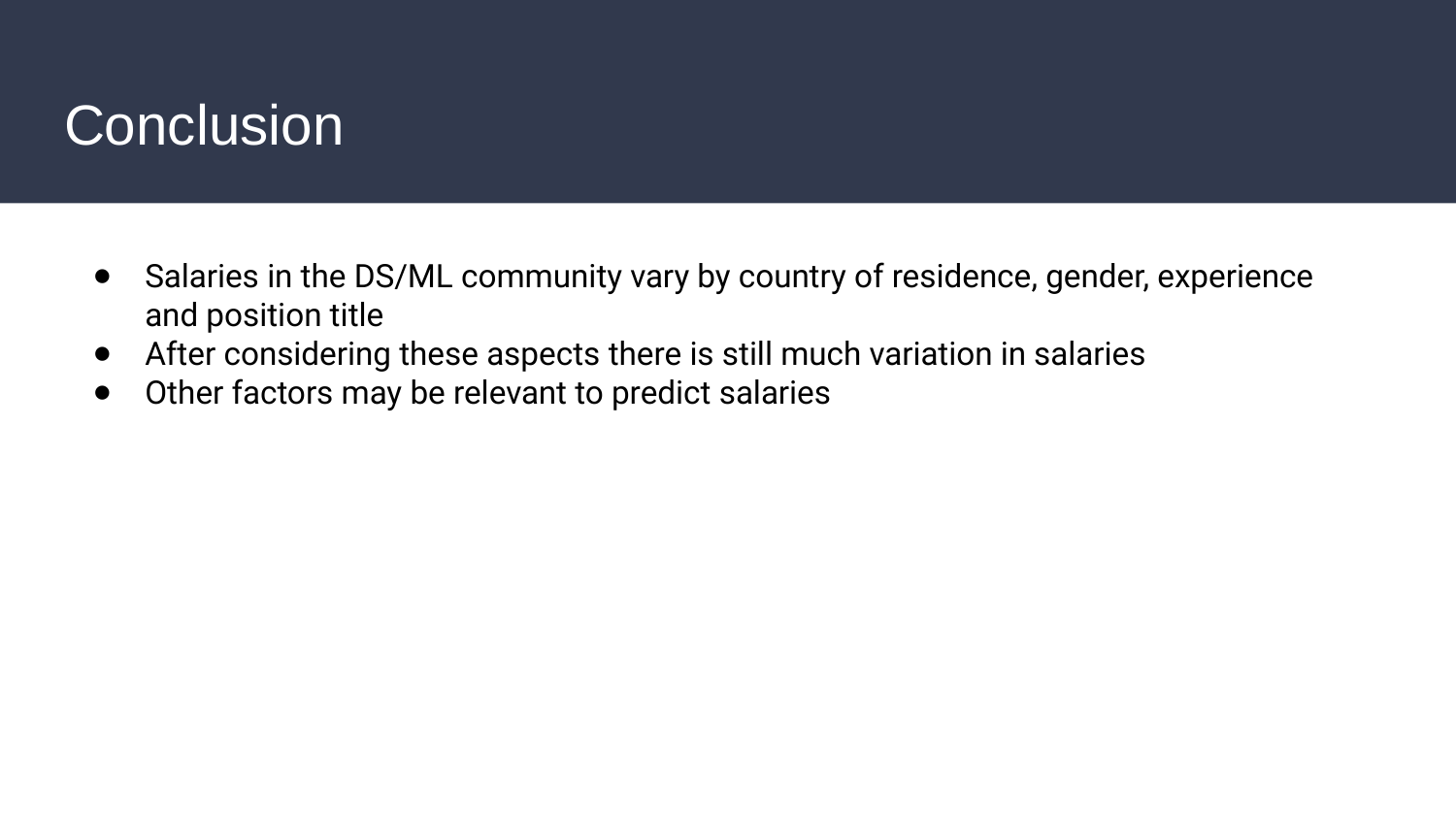

# Conclusion
Salaries in the DS/ML community vary by country of residence, gender, experience and position title
After considering these aspects there is still much variation in salaries
Other factors may be relevant to predict salaries